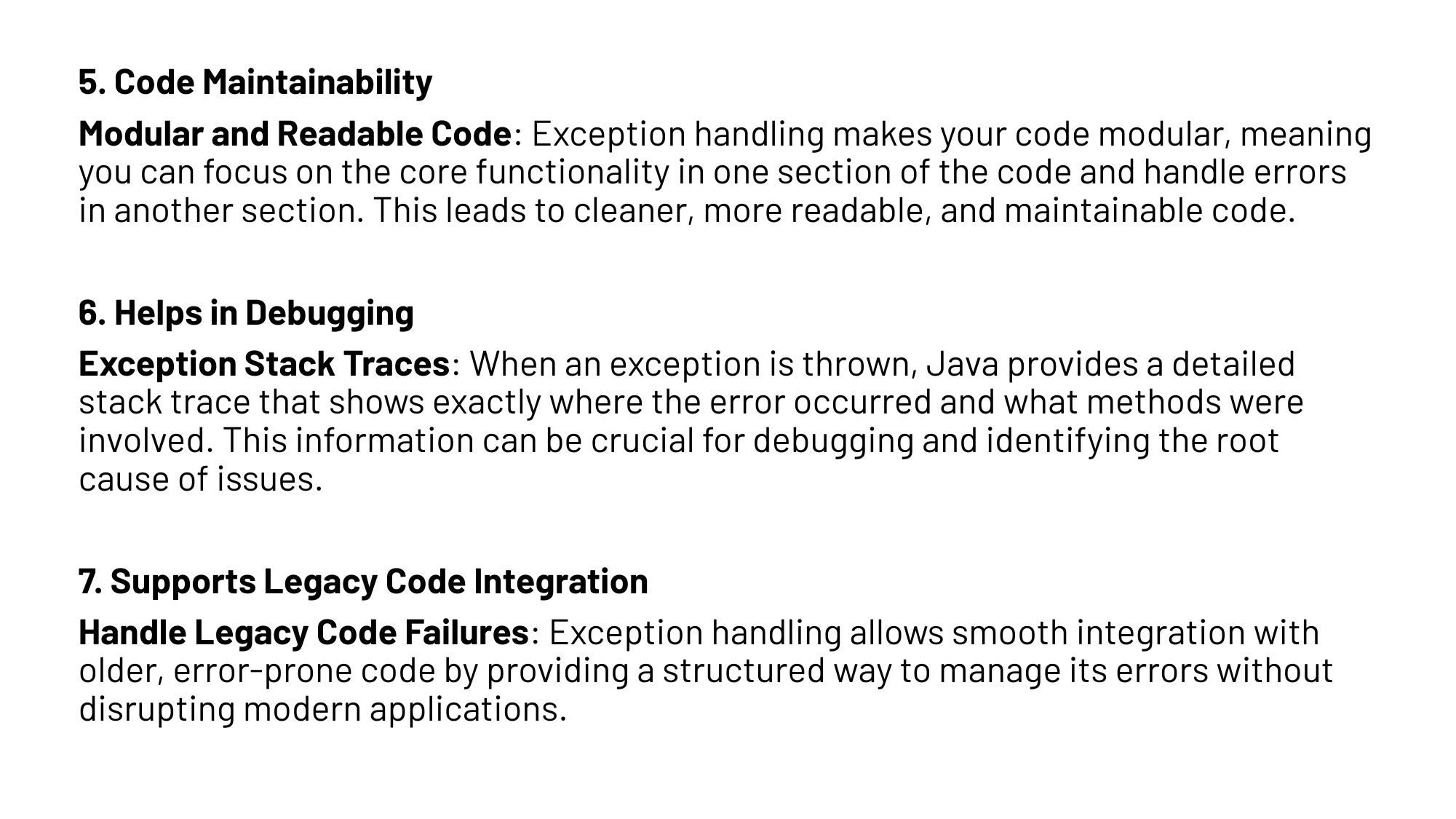

5. Code Maintainability
Modular and Readable Code: Exception handling makes your code modular, meaning you can focus on the core functionality in one section of the code and handle errors in another section. This leads to cleaner, more readable, and maintainable code.

6. Helps in Debugging
Exception Stack Traces: When an exception is thrown, Java provides a detailed stack trace that shows exactly where the error occurred and what methods were involved. This information can be crucial for debugging and identifying the root cause of issues.

7. Supports Legacy Code Integration
Handle Legacy Code Failures: Exception handling allows smooth integration with older, error-prone code by providing a structured way to manage its errors without disrupting modern applications.